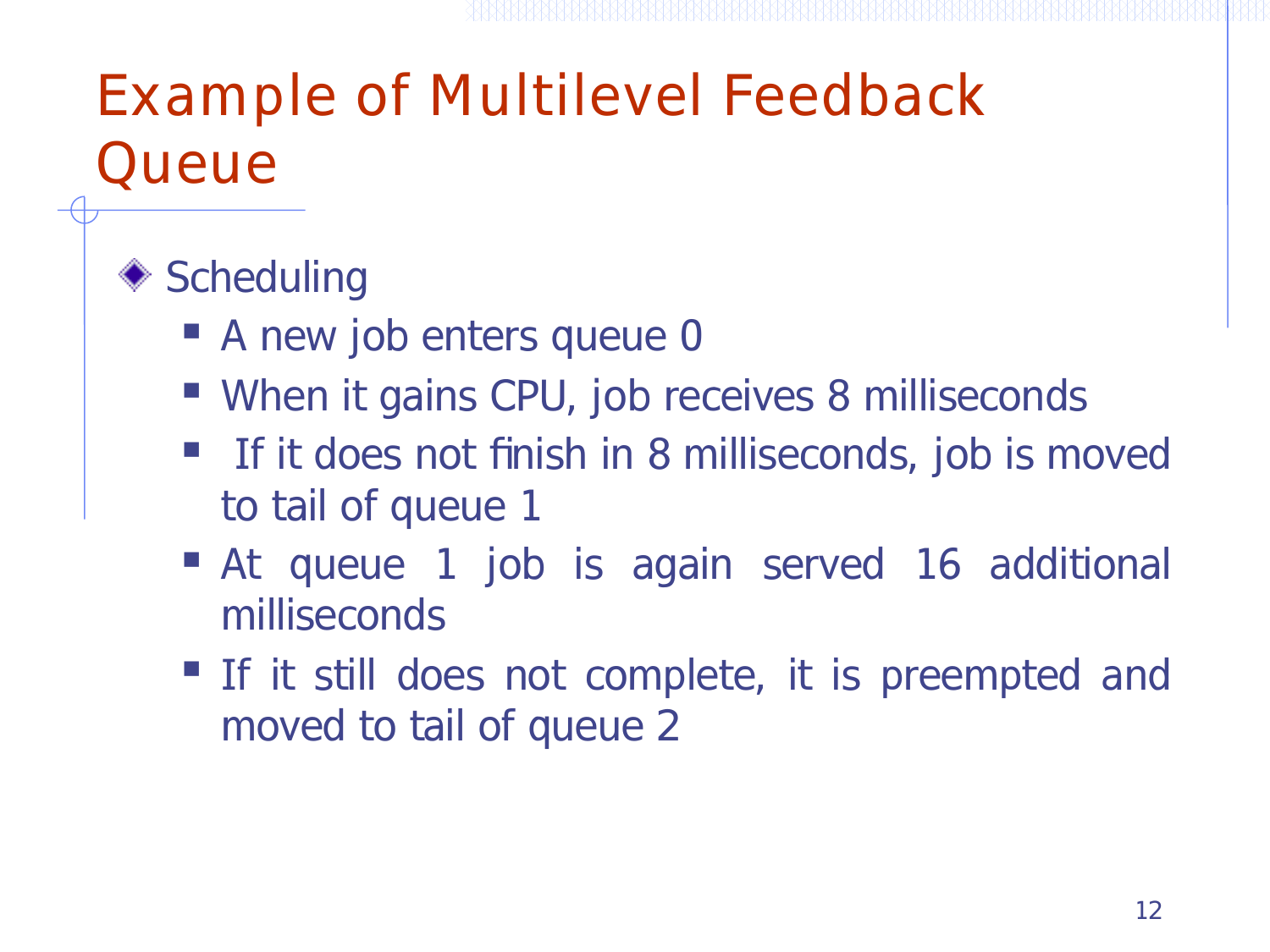

# Example of Multilevel Feedback Queue
Scheduling
A new job enters queue 0
When it gains CPU, job receives 8 milliseconds
 If it does not finish in 8 milliseconds, job is moved to tail of queue 1
At queue 1 job is again served 16 additional milliseconds
If it still does not complete, it is preempted and moved to tail of queue 2

12